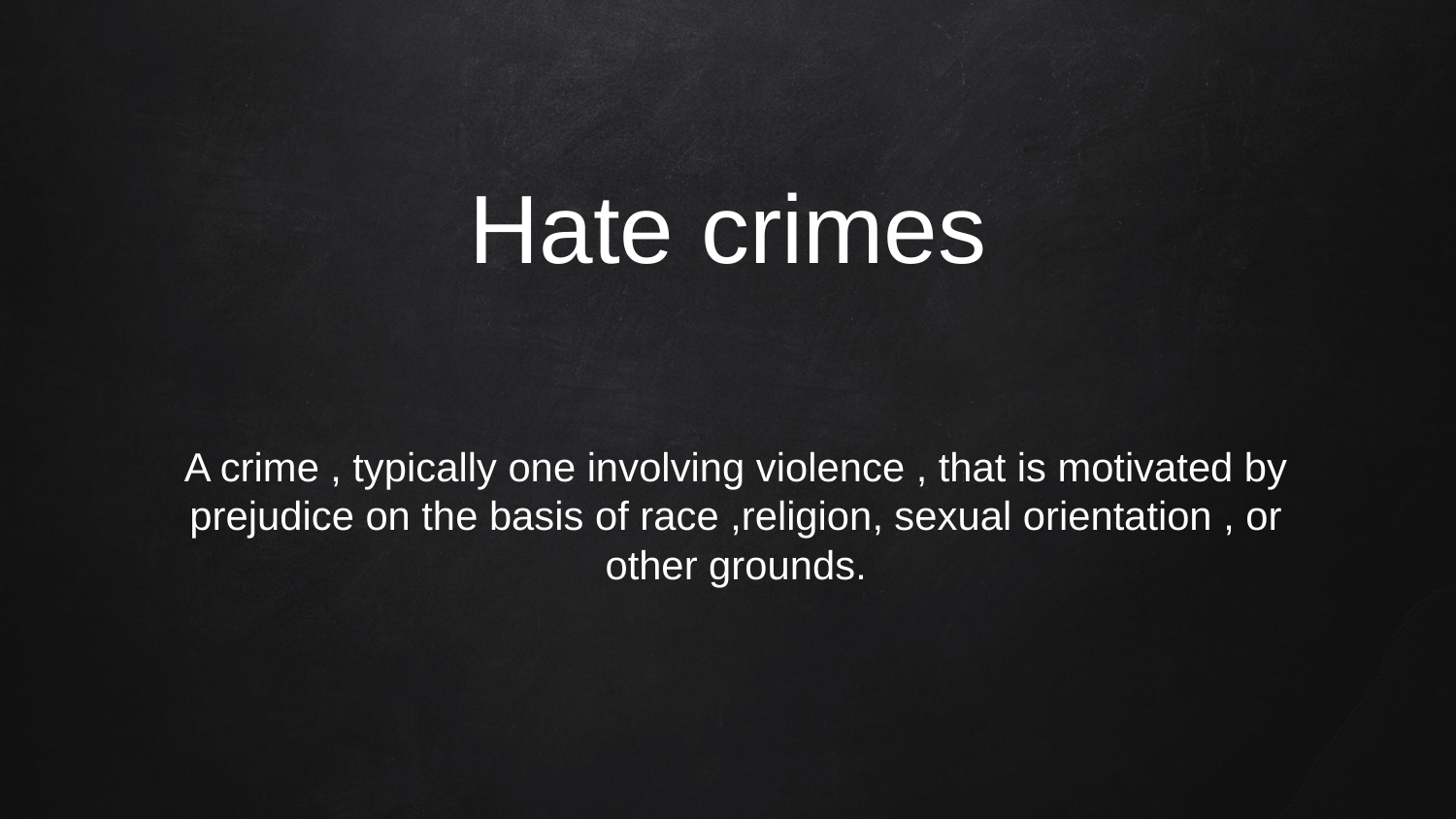

# Hate crimes

A crime , typically one involving violence , that is motivated by prejudice on the basis of race ,religion, sexual orientation , or other grounds.